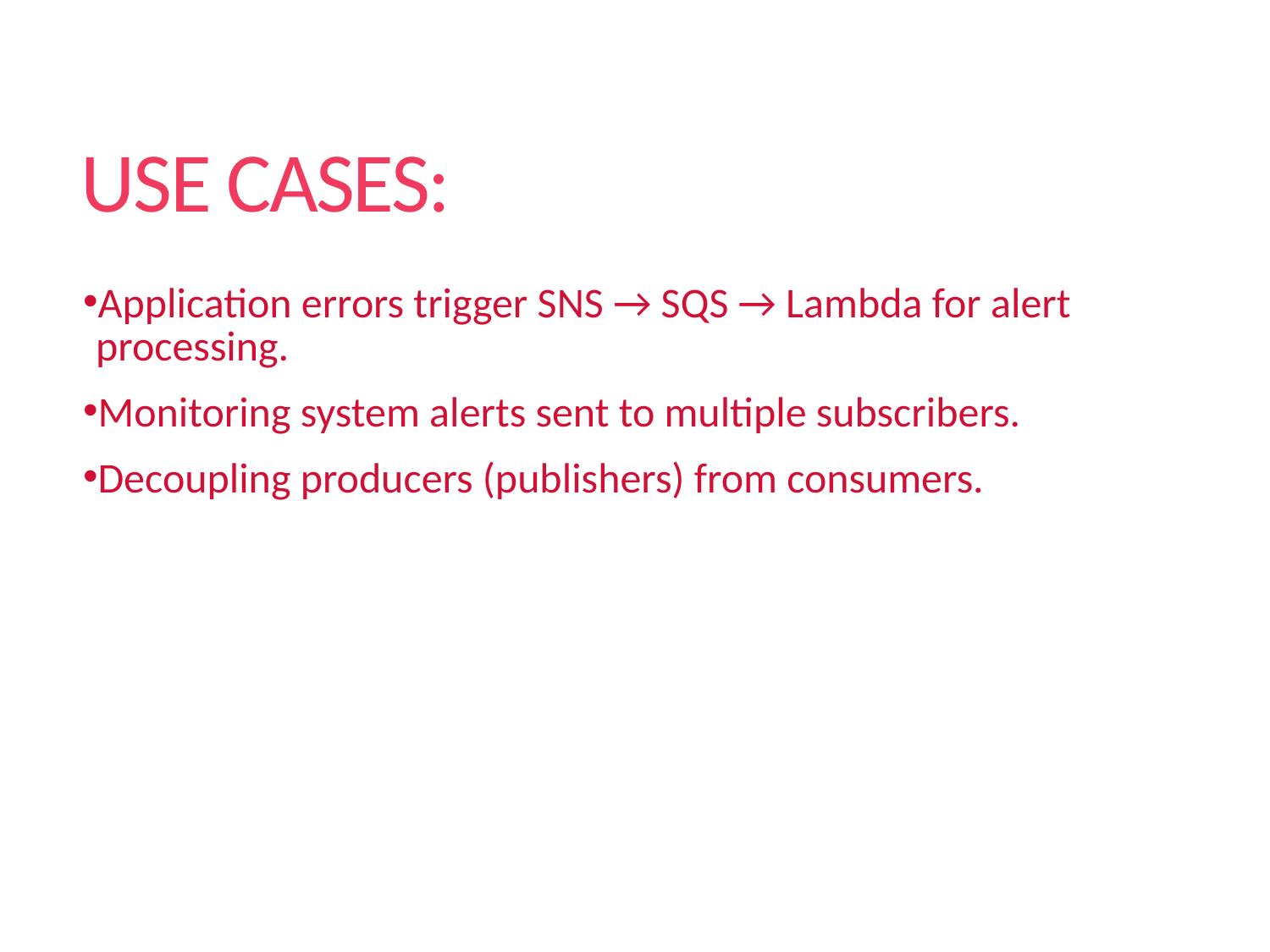

# USE CASES:
Application errors trigger SNS → SQS → Lambda for alert processing.
Monitoring system alerts sent to multiple subscribers.
Decoupling producers (publishers) from consumers.